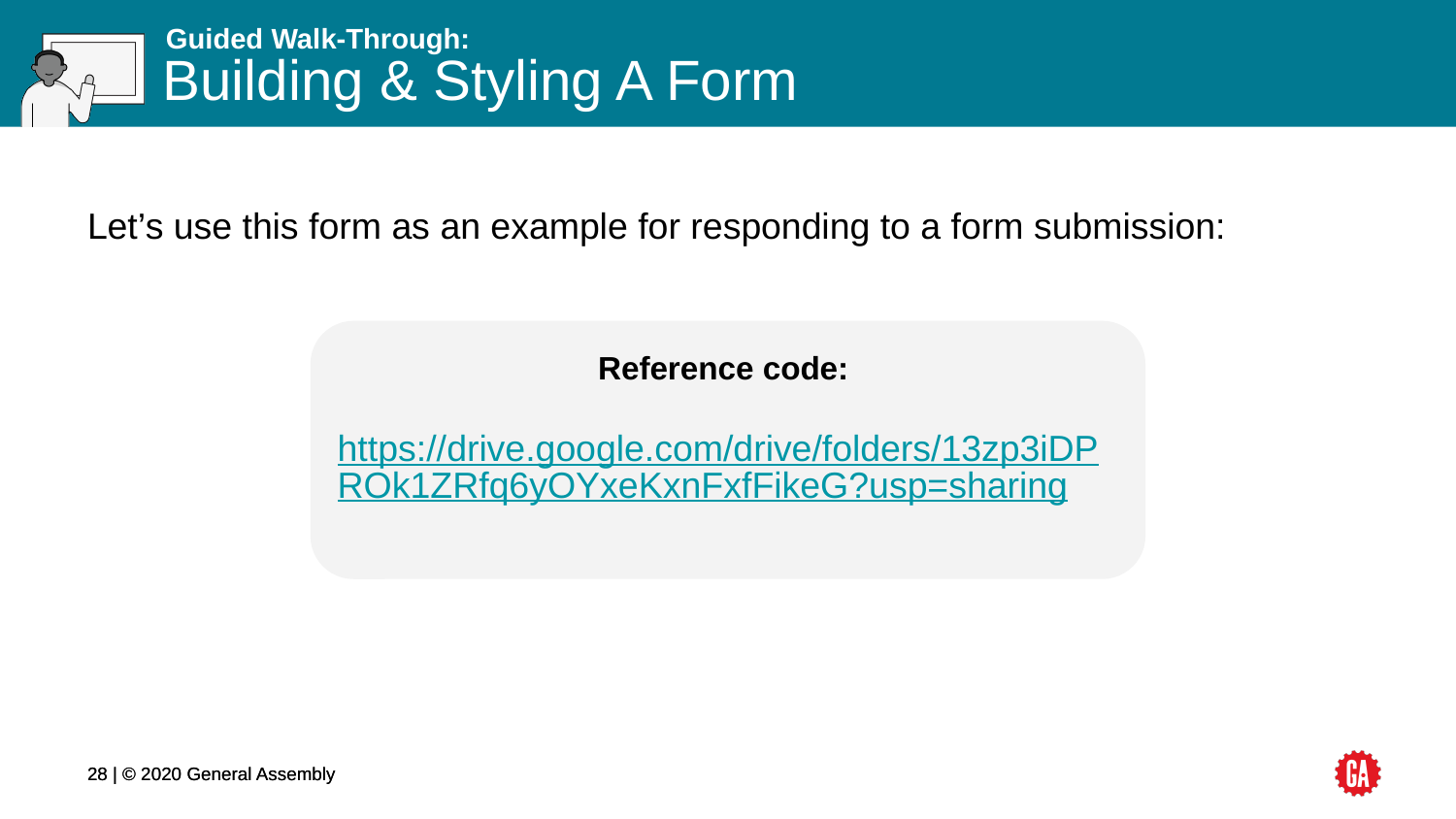

# Building & Styling A Form
Let’s use this form as an example for responding to a form submission:
Reference code:
https://drive.google.com/drive/folders/13zp3iDPROk1ZRfq6yOYxeKxnFxfFikeG?usp=sharing
28 | © 2020 General Assembly
28 | © 2020 General Assembly

28